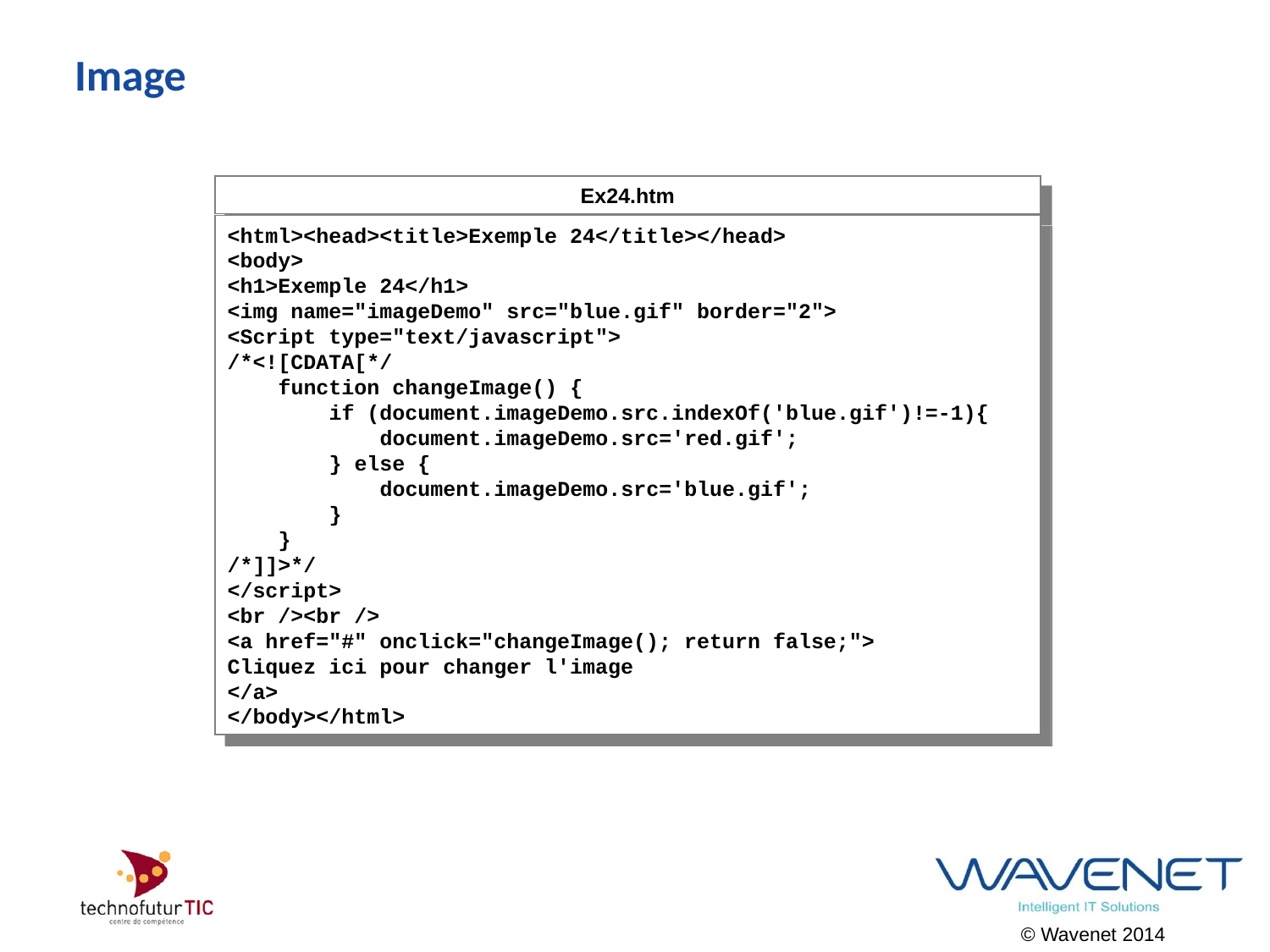

# Image
Ex24.htm
<html><head><title>Exemple 24</title></head>
<body>
<h1>Exemple 24</h1>
<img name="imageDemo" src="blue.gif" border="2">
<Script type="text/javascript">
/*<![CDATA[*/
    function changeImage() {
        if (document.imageDemo.src.indexOf('blue.gif')!=-1){
            document.imageDemo.src='red.gif';
        } else {
            document.imageDemo.src='blue.gif';
        }
    }
/*]]>*/
</script>
<br /><br />
<a href="#" onclick="changeImage(); return false;">
Cliquez ici pour changer l'image
</a>
</body></html>
© Wavenet 2014